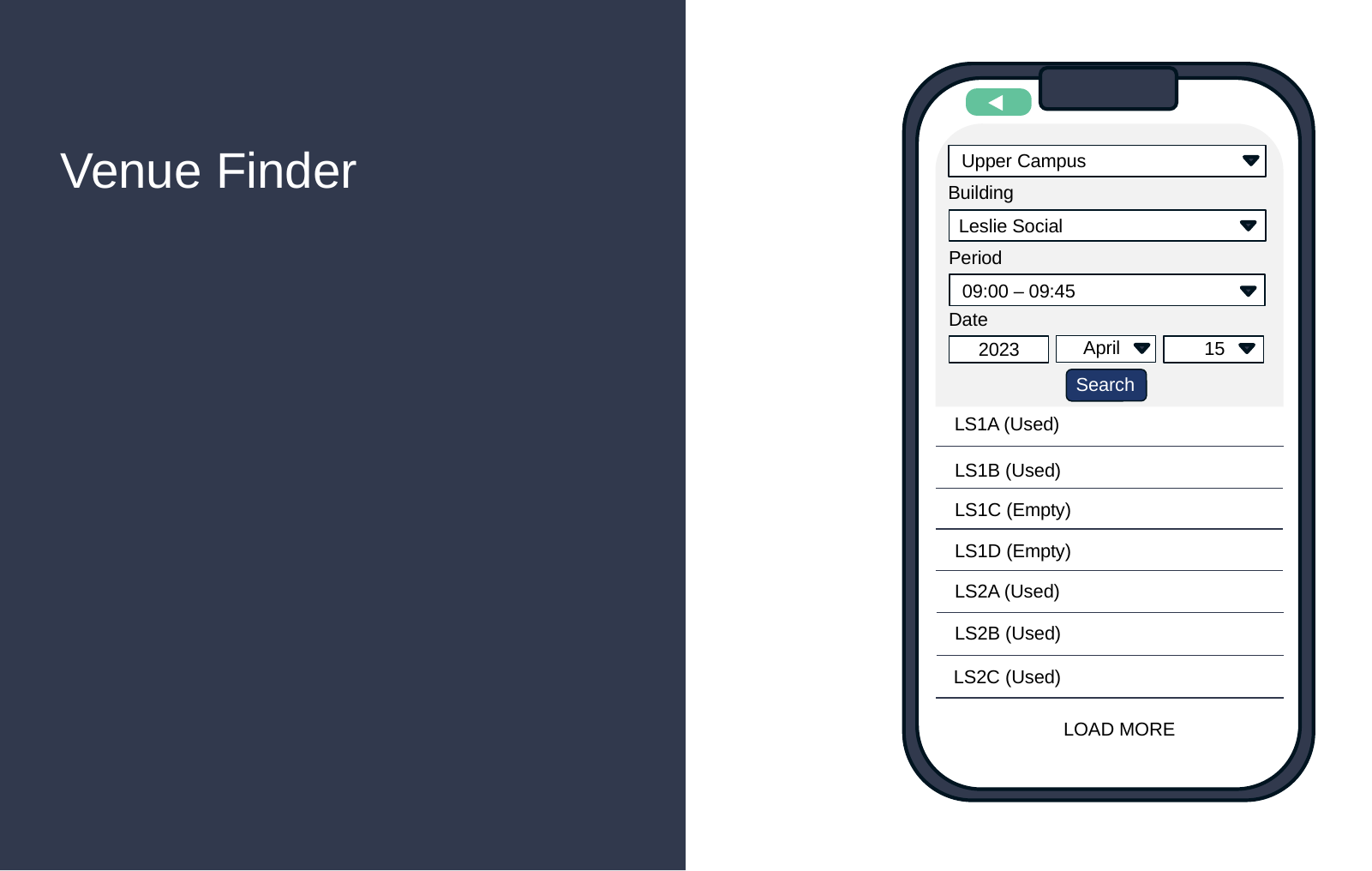

# Venue Finder
Upper Campus

Building
Leslie Social

Period
09:00 – 09:45

Date
April
15
2023

Search

LS1A (Used)
LS1B (Used)
LS1C (Empty)
LS1D (Empty)
LS2A (Used)
LS2B (Used)
LS2C (Used)
LOAD MORE